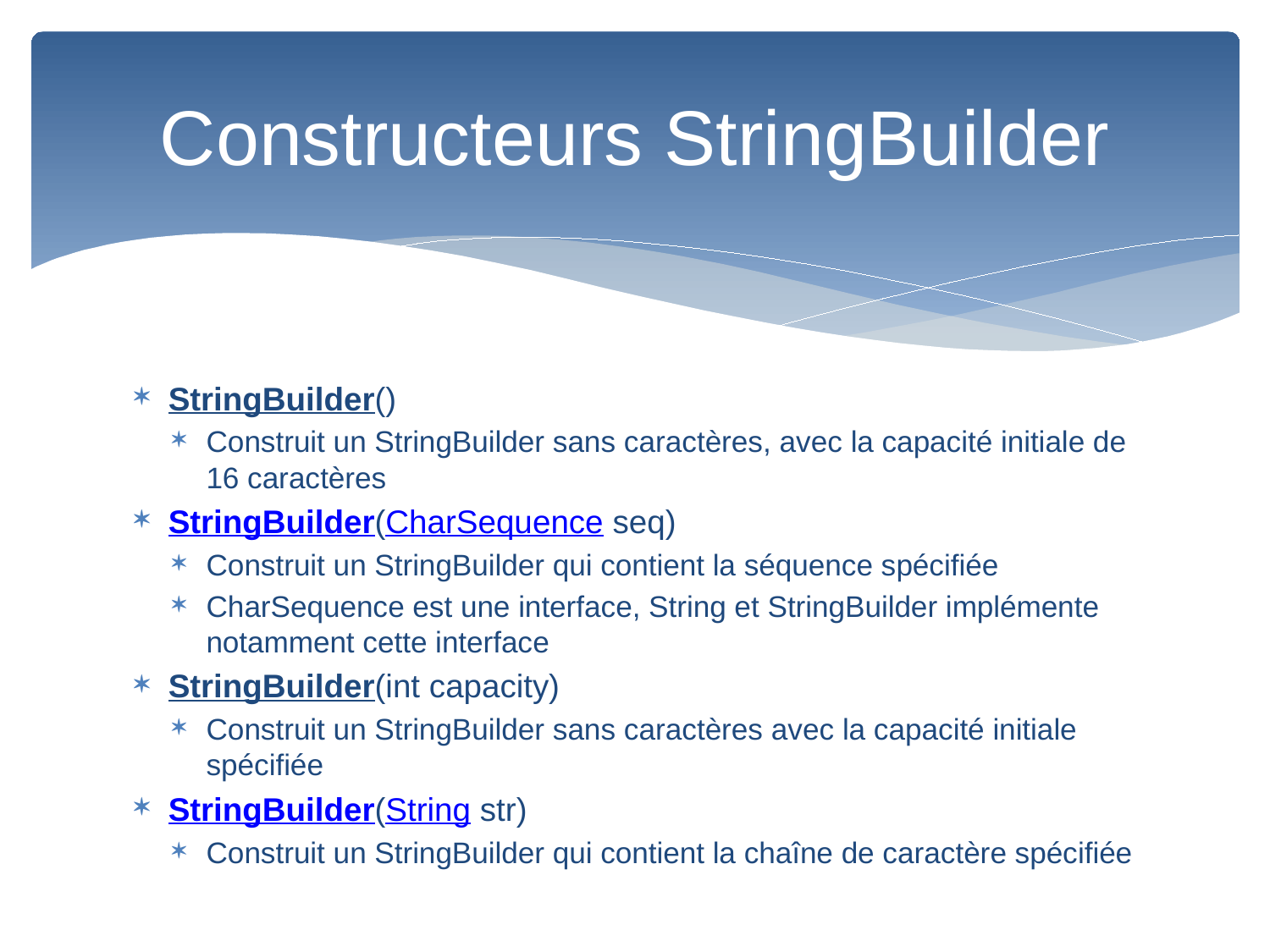

# Constructeurs StringBuilder
StringBuilder()
Construit un StringBuilder sans caractères, avec la capacité initiale de 16 caractères
StringBuilder(CharSequence seq)
Construit un StringBuilder qui contient la séquence spécifiée
CharSequence est une interface, String et StringBuilder implémente notamment cette interface
StringBuilder(int capacity)
Construit un StringBuilder sans caractères avec la capacité initiale spécifiée
StringBuilder(String str)
Construit un StringBuilder qui contient la chaîne de caractère spécifiée